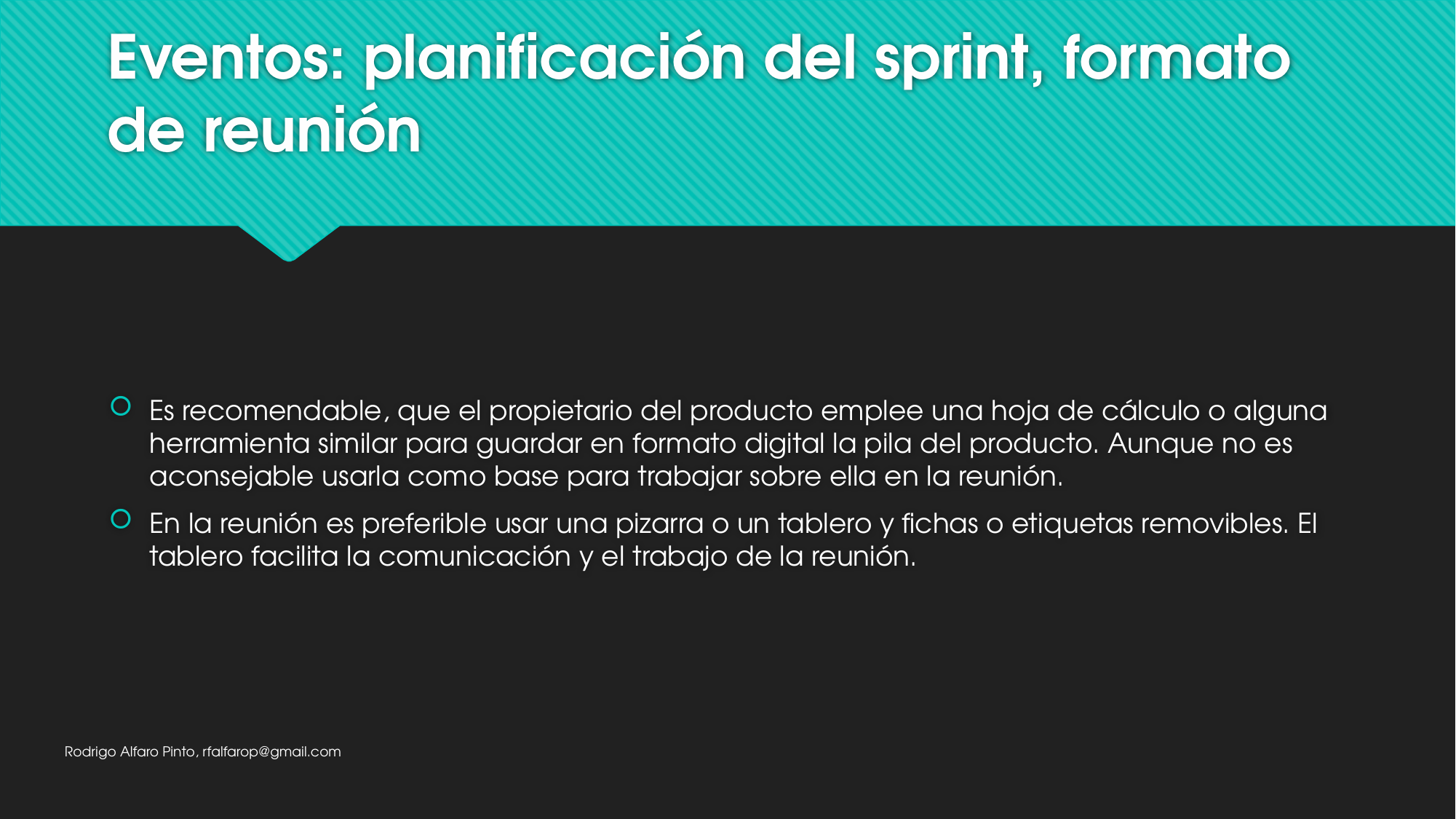

# Eventos: planificación del sprint, formato de reunión
Es recomendable, que el propietario del producto emplee una hoja de cálculo o alguna herramienta similar para guardar en formato digital la pila del producto. Aunque no es aconsejable usarla como base para trabajar sobre ella en la reunión.
En la reunión es preferible usar una pizarra o un tablero y fichas o etiquetas removibles. El tablero facilita la comunicación y el trabajo de la reunión.
Rodrigo Alfaro Pinto, rfalfarop@gmail.com